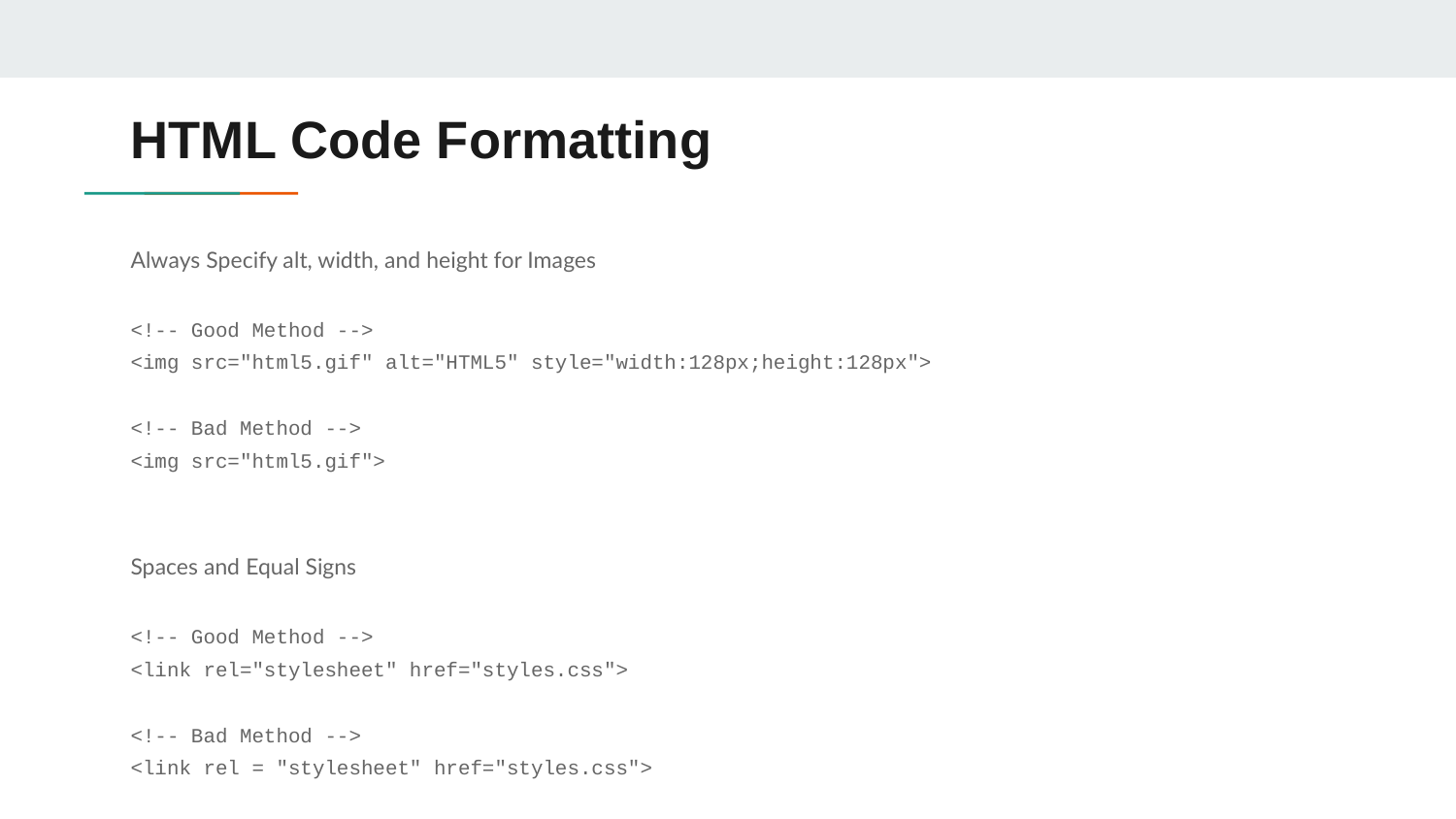

# HTML Code Formatting
Always Specify alt, width, and height for Images

<!-- Good Method -->
<img src="html5.gif" alt="HTML5" style="width:128px;height:128px">

<!-- Bad Method -->
<img src="html5.gif">

Spaces and Equal Signs

<!-- Good Method -->
<link rel="stylesheet" href="styles.css">

<!-- Bad Method -->
<link rel = "stylesheet" href="styles.css">